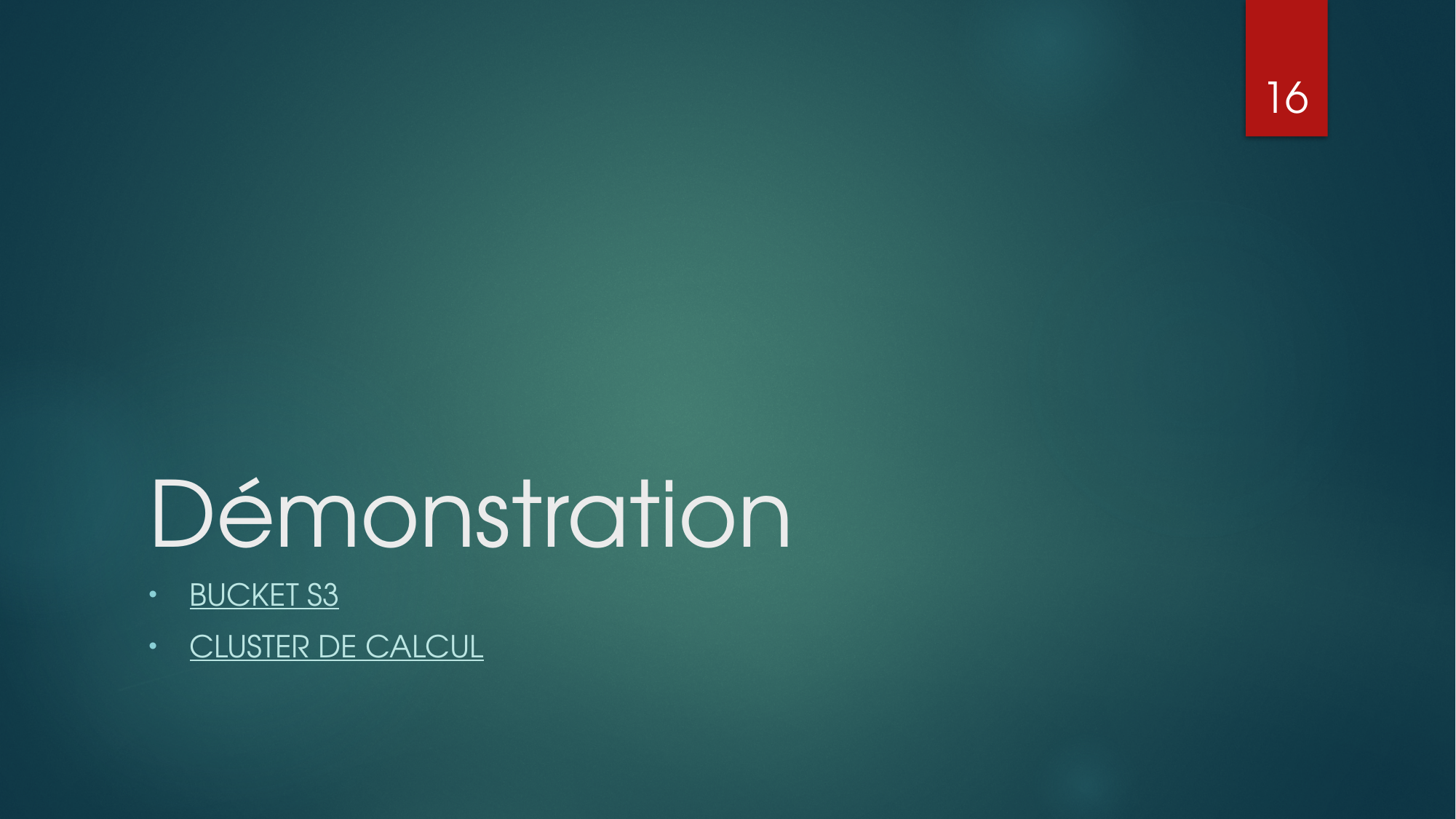

16
# Démonstration
Bucket S3
Cluster de calcul